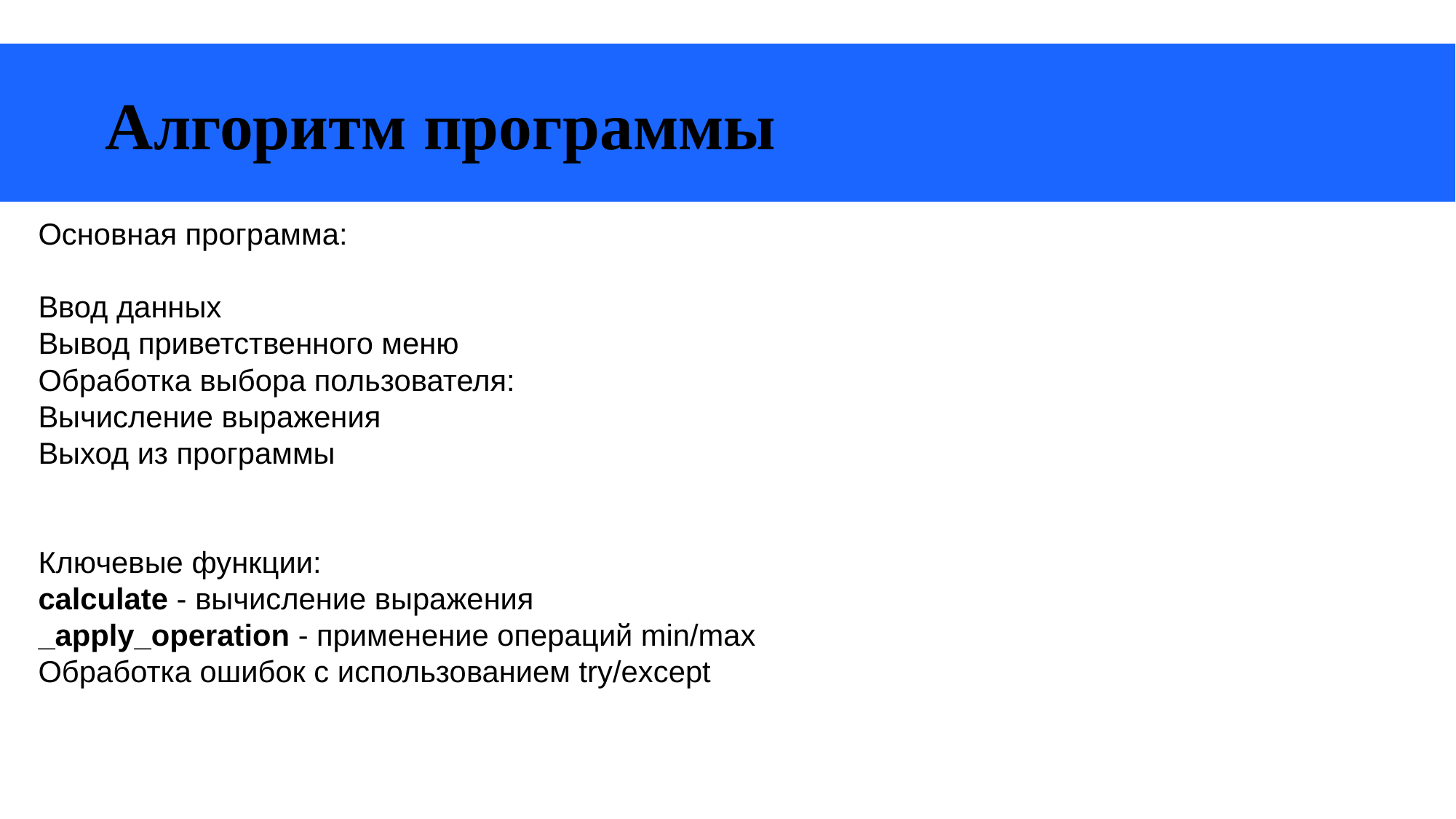

# Алгоритм программы
Основная программа:

Ввод данных
Вывод приветственного меню
Обработка выбора пользователя:
Вычисление выражения
Выход из программы

Ключевые функции:
calculate - вычисление выражения
_apply_operation - применение операций min/max
Обработка ошибок с использованием try/except